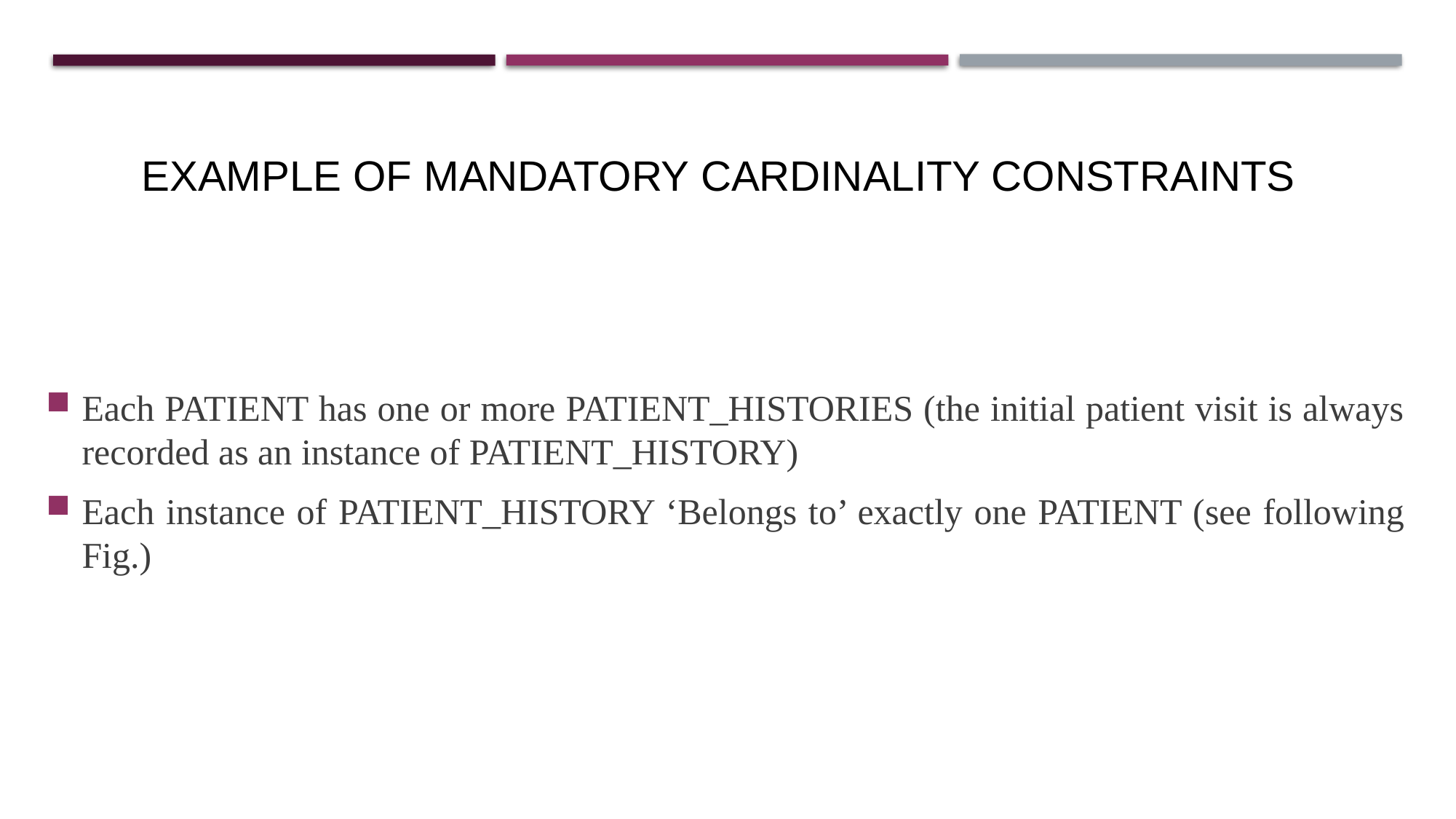

Example of mandatory cardinality constraints
Each PATIENT has one or more PATIENT_HISTORIES (the initial patient visit is always recorded as an instance of PATIENT_HISTORY)
Each instance of PATIENT_HISTORY ‘Belongs to’ exactly one PATIENT (see following Fig.)